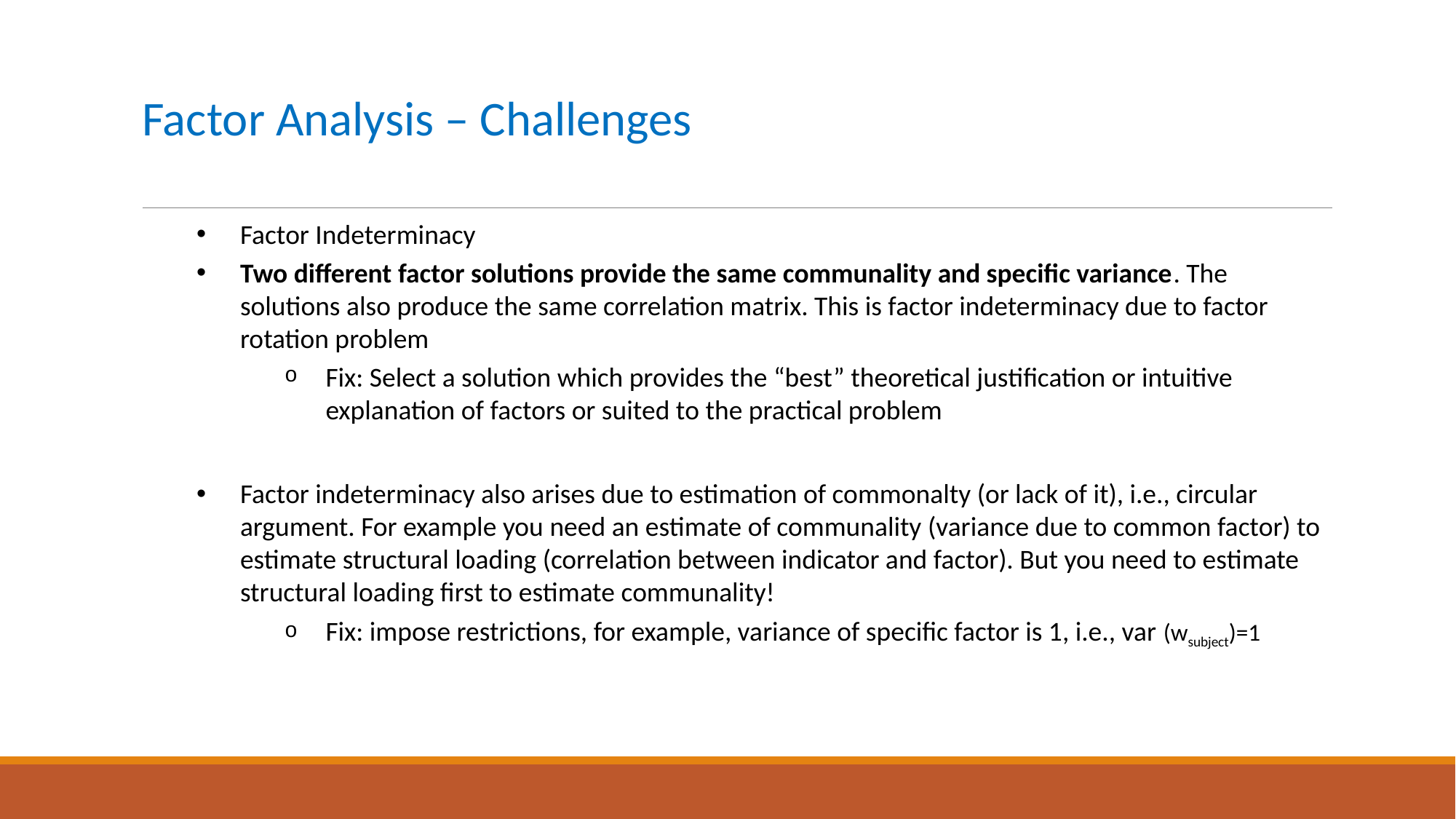

# Factor Analysis – Challenges
Factor Indeterminacy
Two different factor solutions provide the same communality and specific variance. The solutions also produce the same correlation matrix. This is factor indeterminacy due to factor rotation problem
Fix: Select a solution which provides the “best” theoretical justification or intuitive explanation of factors or suited to the practical problem

Factor indeterminacy also arises due to estimation of commonalty (or lack of it), i.e., circular argument. For example you need an estimate of communality (variance due to common factor) to estimate structural loading (correlation between indicator and factor). But you need to estimate structural loading first to estimate communality!
Fix: impose restrictions, for example, variance of specific factor is 1, i.e., var (wsubject)=1